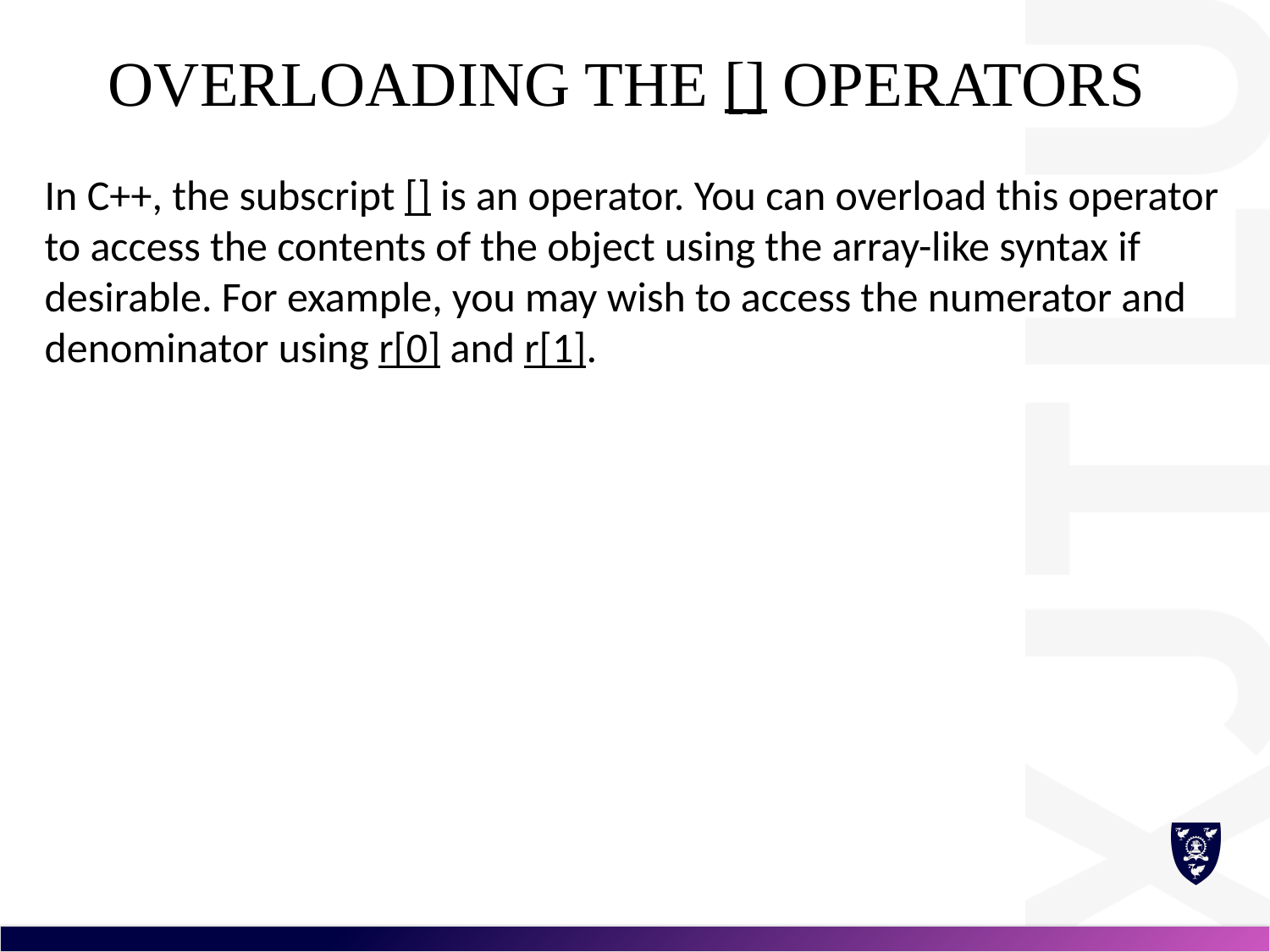

# Overloading the [] Operators
In C++, the subscript [] is an operator. You can overload this operator to access the contents of the object using the array-like syntax if desirable. For example, you may wish to access the numerator and denominator using r[0] and r[1].

20